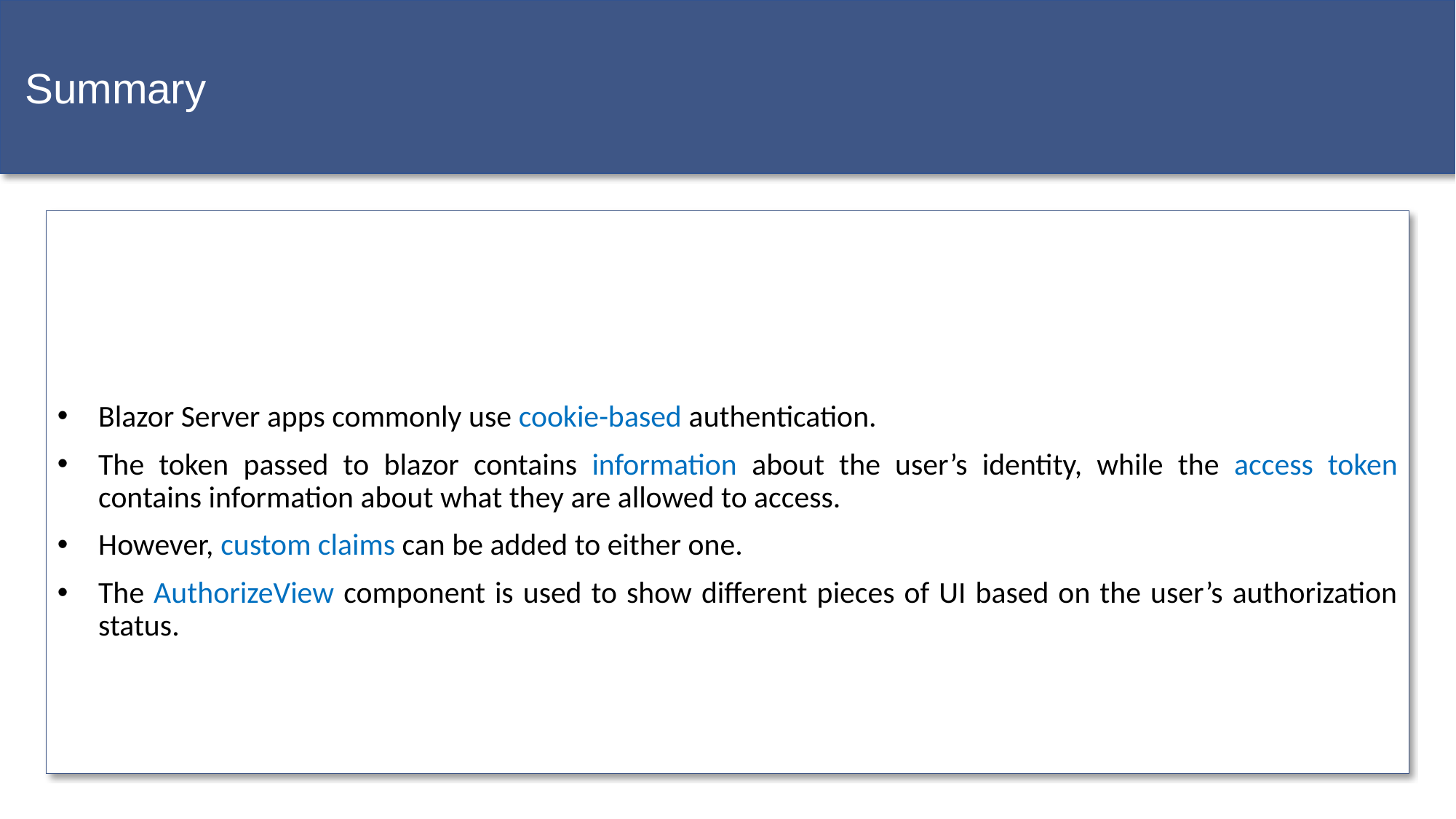

Summary

Blazor Server apps commonly use cookie-based authentication.
The token passed to blazor contains information about the user’s identity, while the access token contains information about what they are allowed to access.
However, custom claims can be added to either one.
The AuthorizeView component is used to show different pieces of UI based on the user’s authorization status.